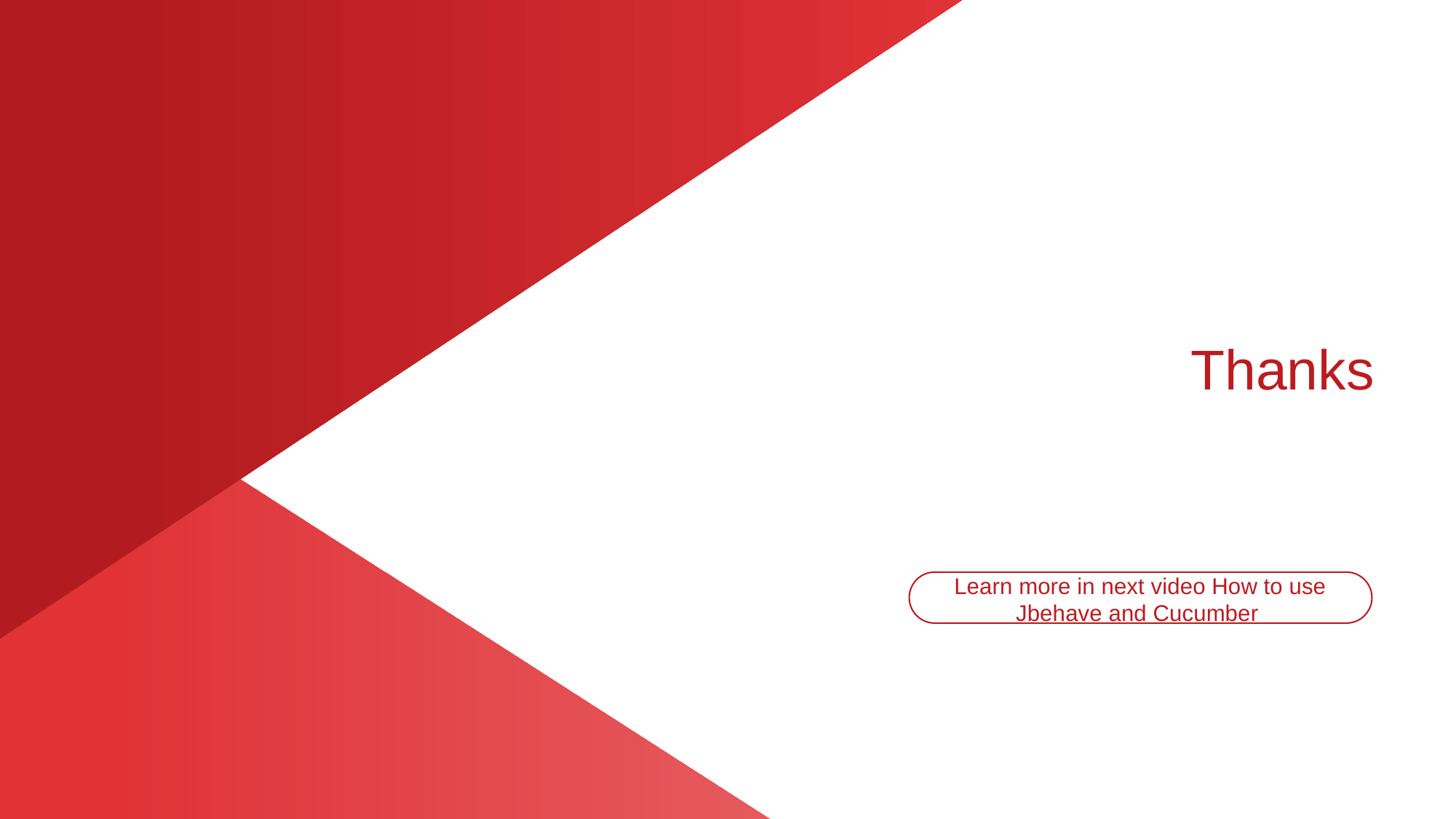

Thanks

Learn more in next video How to use Jbehave and Cucumber